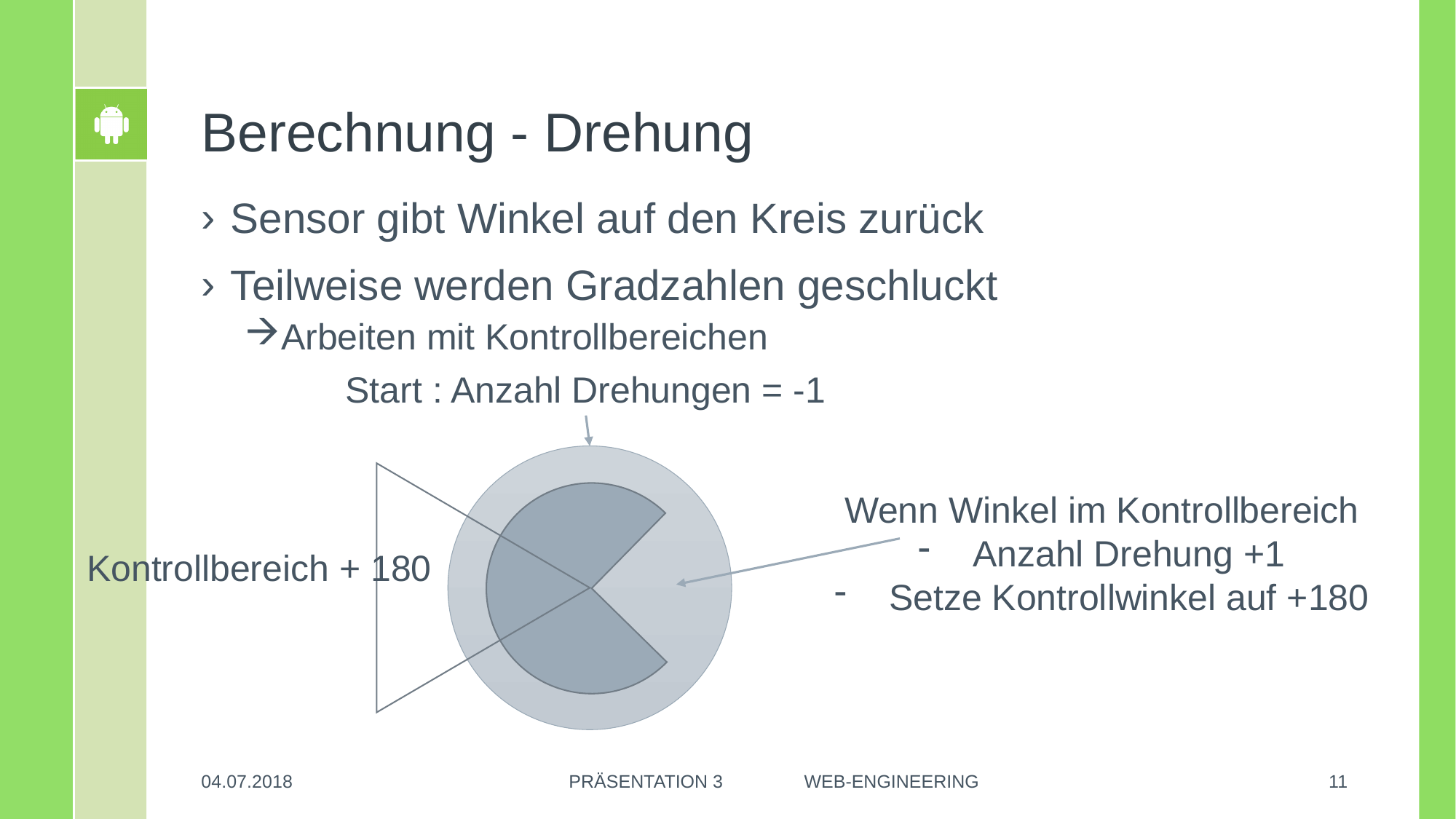

# Berechnung - Drehung
Sensor gibt Winkel auf den Kreis zurück
Teilweise werden Gradzahlen geschluckt
Arbeiten mit Kontrollbereichen

Start : Anzahl Drehungen = -1

Wenn Winkel im Kontrollbereich
Anzahl Drehung +1
Setze Kontrollwinkel auf +180

Kontrollbereich + 180
04.07.2018
11
Präsentation 3                Web-Engineering